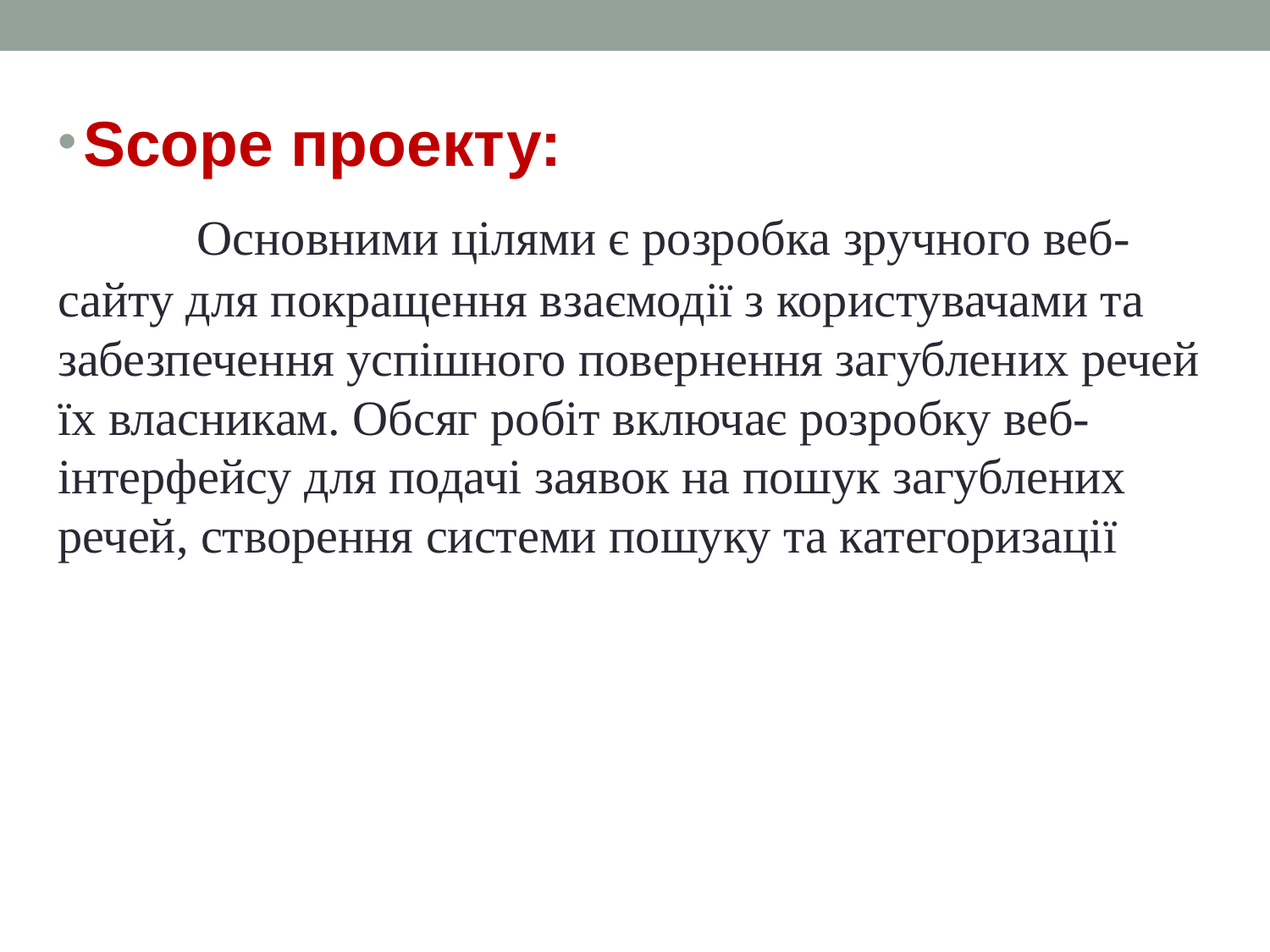

Scope проекту:
  	 Основними цілями є розробка зручного веб-сайту для покращення взаємодії з користувачами та забезпечення успішного повернення загублених речей їх власникам. Обсяг робіт включає розробку веб-інтерфейсу для подачі заявок на пошук загублених речей, створення системи пошуку та категоризації